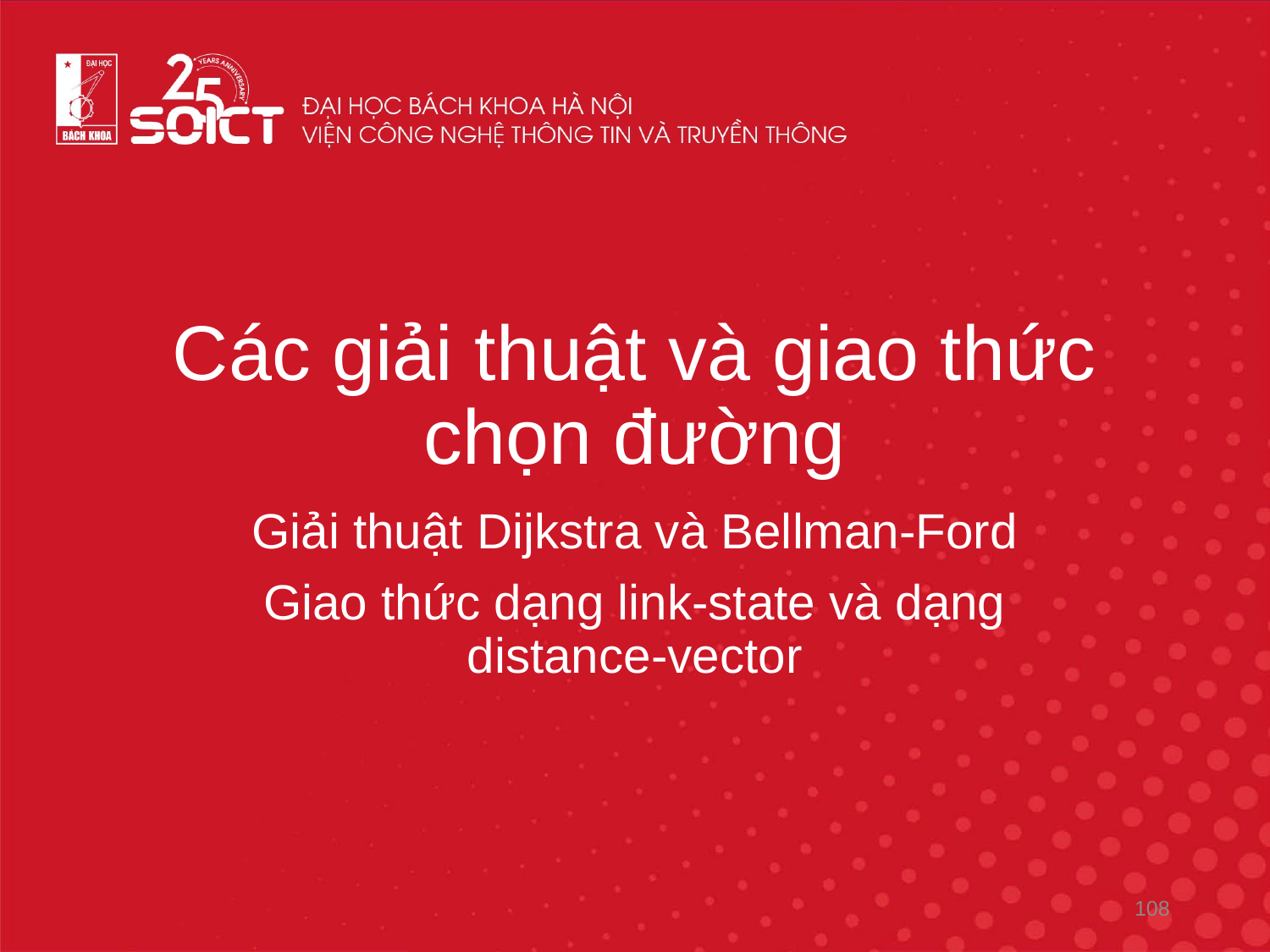

# Các giải thuật và giao thức chọn đường
Giải thuật Dijkstra và Bellman-Ford
Giao thức dạng link-state và dạng distance-vector
108